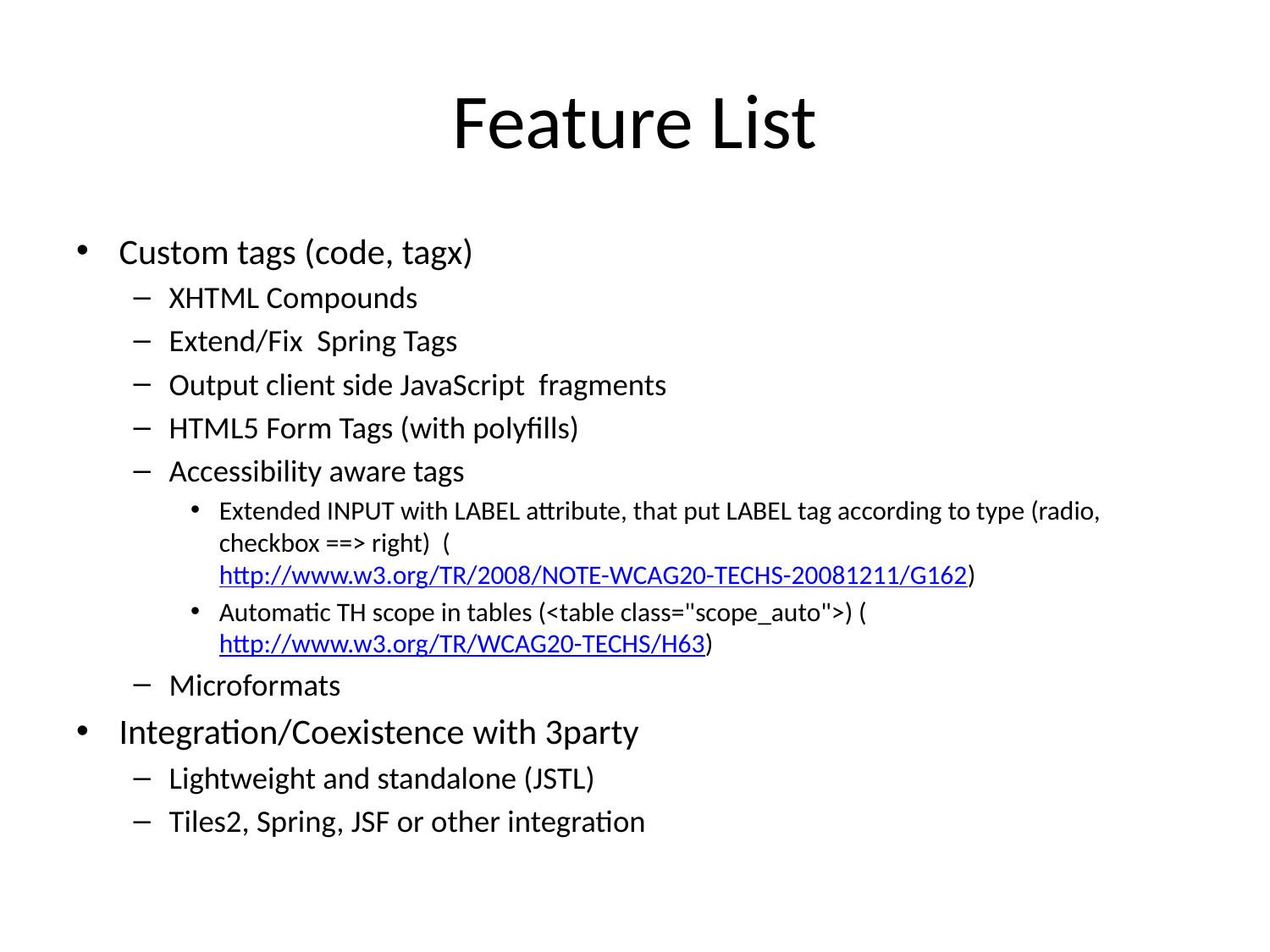

# Feature List
Custom tags (code, tagx)
XHTML Compounds
Extend/Fix  Spring Tags
Output client side JavaScript  fragments
HTML5 Form Tags (with polyfills)
Accessibility aware tags
Extended INPUT with LABEL attribute, that put LABEL tag according to type (radio, checkbox ==> right)  (http://www.w3.org/TR/2008/NOTE-WCAG20-TECHS-20081211/G162)
Automatic TH scope in tables (<table class="scope_auto">) (http://www.w3.org/TR/WCAG20-TECHS/H63)
Microformats
Integration/Coexistence with 3party
Lightweight and standalone (JSTL)
Tiles2, Spring, JSF or other integration